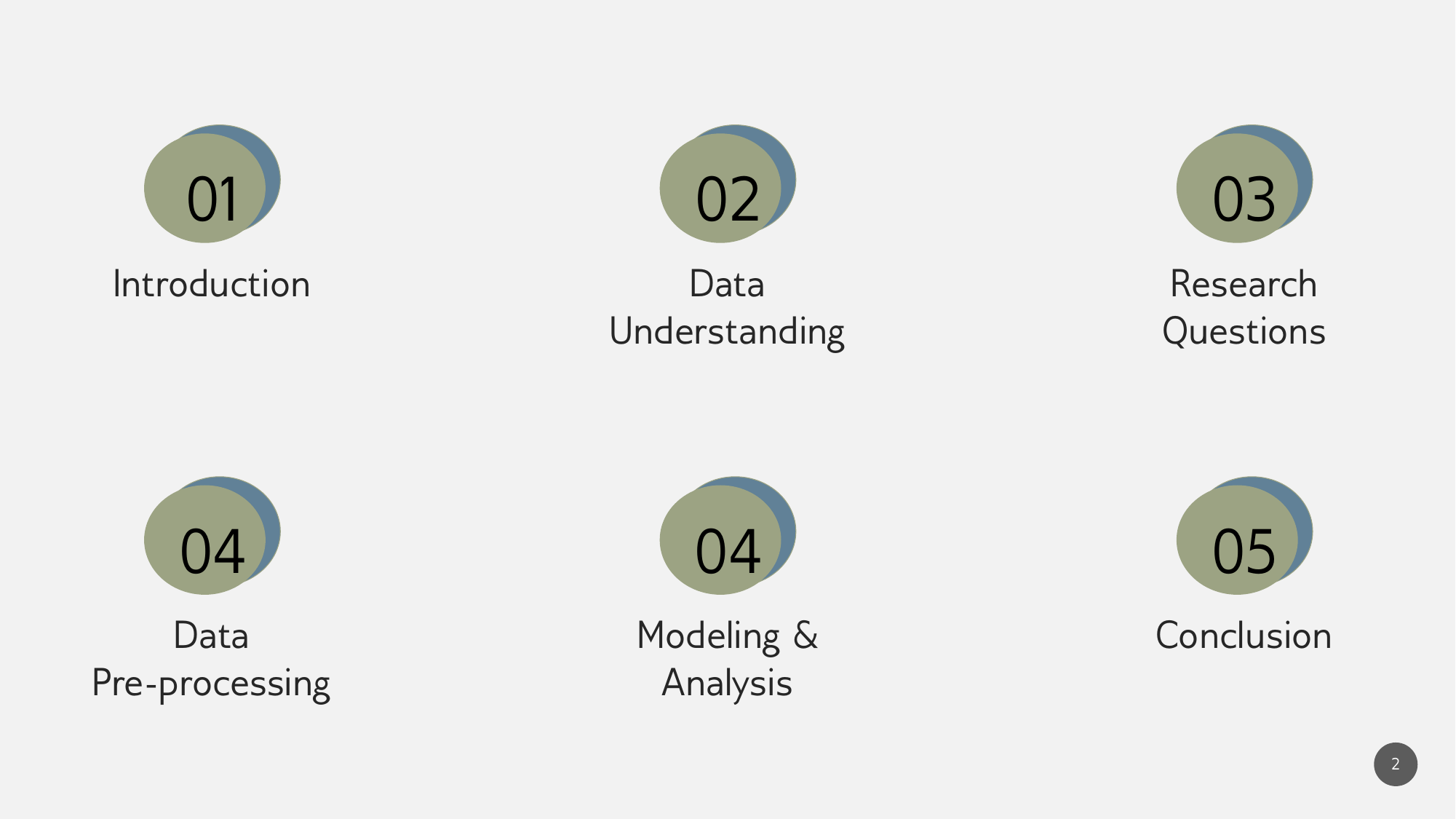

01
Introduction

02
Data
Understanding

03
Research
Questions

04
Data
Pre-processing

04
Modeling &
Analysis

05
Conclusion
2